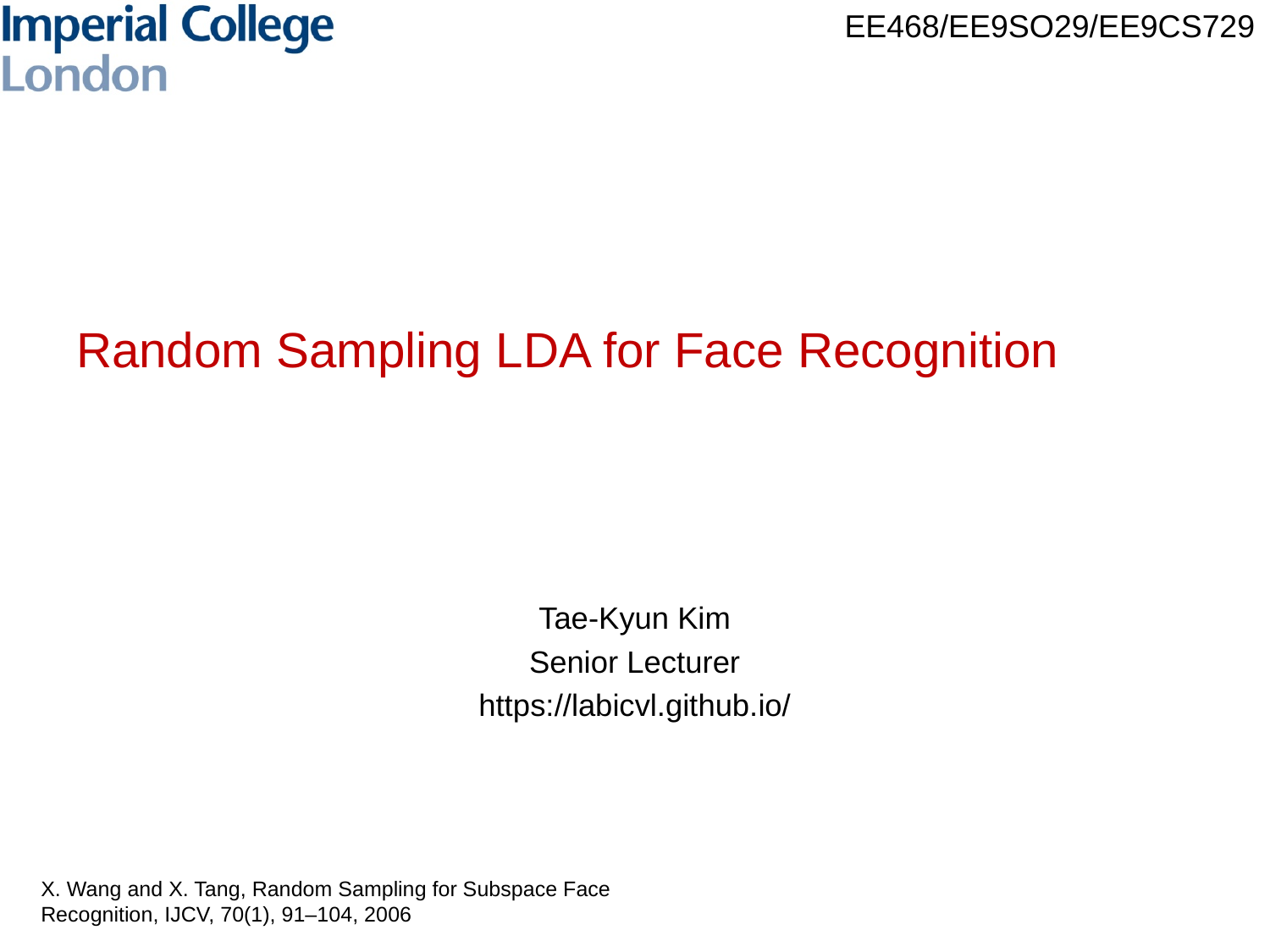

Random Sampling LDA for Face Recognition
Tae-Kyun Kim
Senior Lecturer
https://labicvl.github.io/
X. Wang and X. Tang, Random Sampling for Subspace Face Recognition, IJCV, 70(1), 91–104, 2006